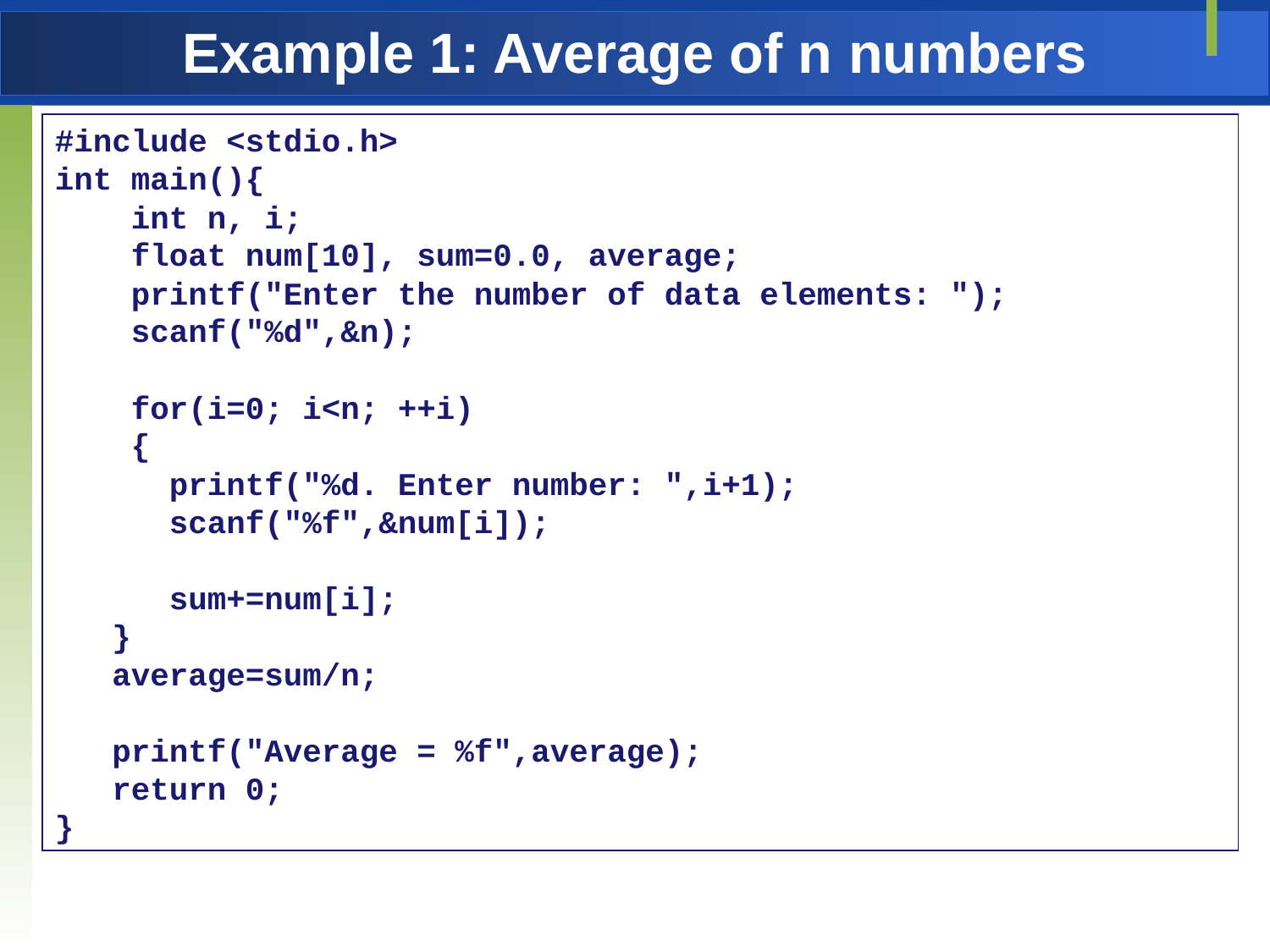

# Example 1: Average of n numbers
#include <stdio.h>
int main(){
    int n, i;
    float num[10], sum=0.0, average;
    printf("Enter the number of data elements: ");
    scanf("%d",&n);

    for(i=0; i<n; ++i)
    {
      printf("%d. Enter number: ",i+1);
      scanf("%f",&num[i]);

      sum+=num[i];
   }
   average=sum/n;

   printf("Average = %f",average);
   return 0;
}